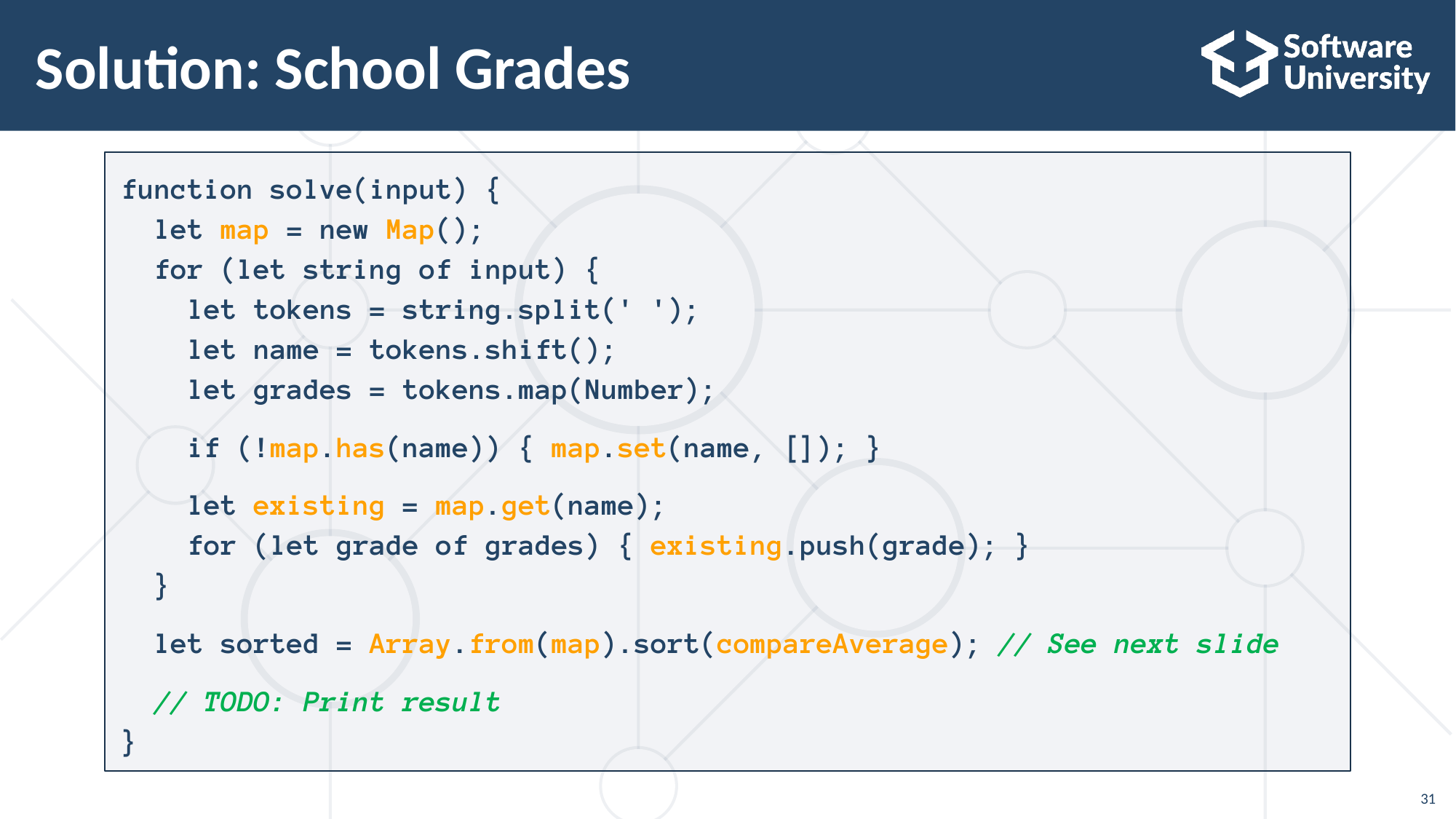

# Solution: School Grades
function solve(input) {
  let map = new Map();
  for (let string of input) {
    let tokens = string.split(' ');
    let name = tokens.shift();
    let grades = tokens.map(Number);
    if (!map.has(name)) { map.set(name, []); }
    let existing = map.get(name);
    for (let grade of grades) { existing.push(grade); }
  }
  let sorted = Array.from(map).sort(compareAverage); // See next slide
  // TODO: Print result
}
31